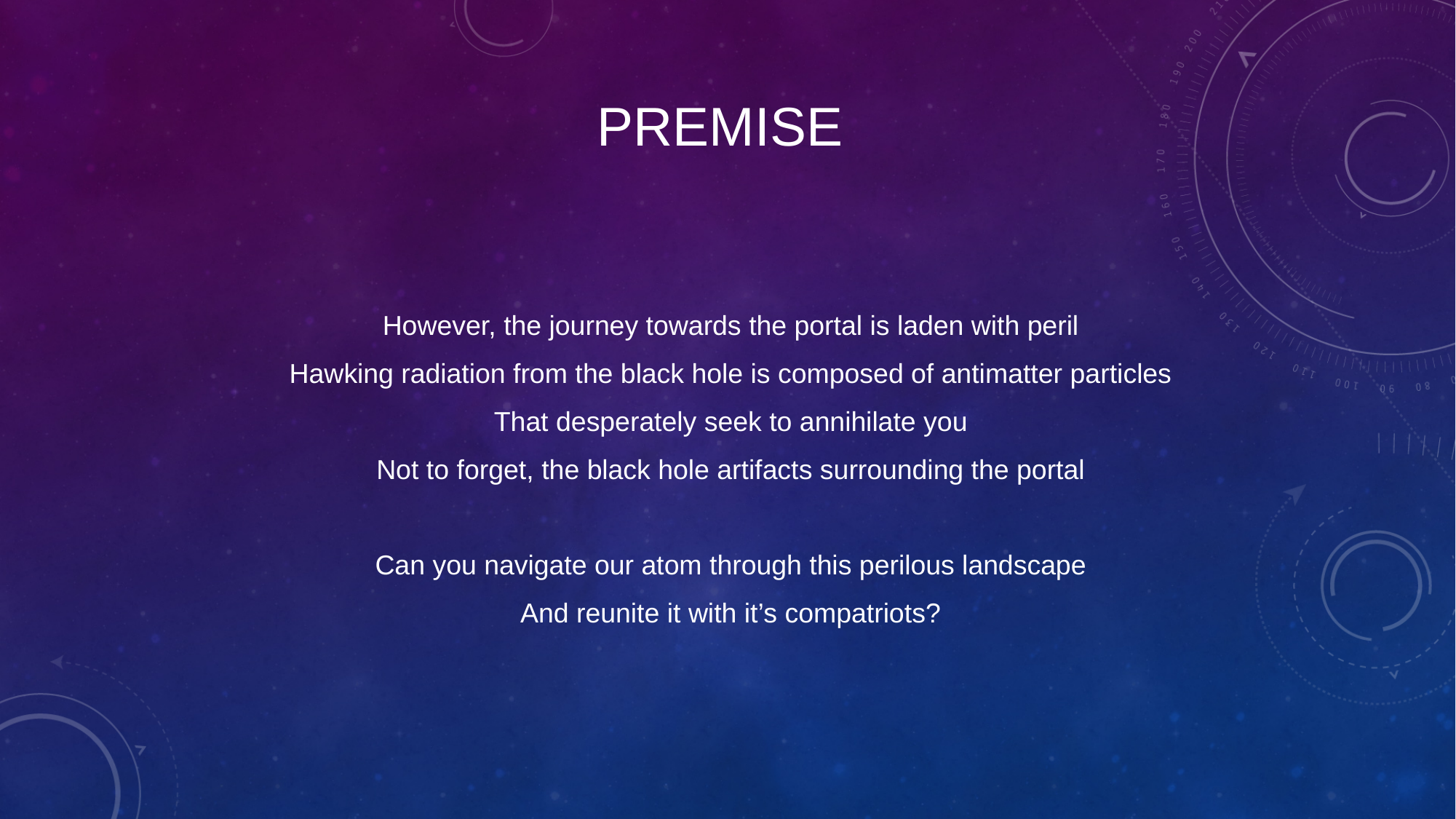

# Premise
However, the journey towards the portal is laden with peril
Hawking radiation from the black hole is composed of antimatter particles
That desperately seek to annihilate you
Not to forget, the black hole artifacts surrounding the portal

Can you navigate our atom through this perilous landscape
And reunite it with it’s compatriots?